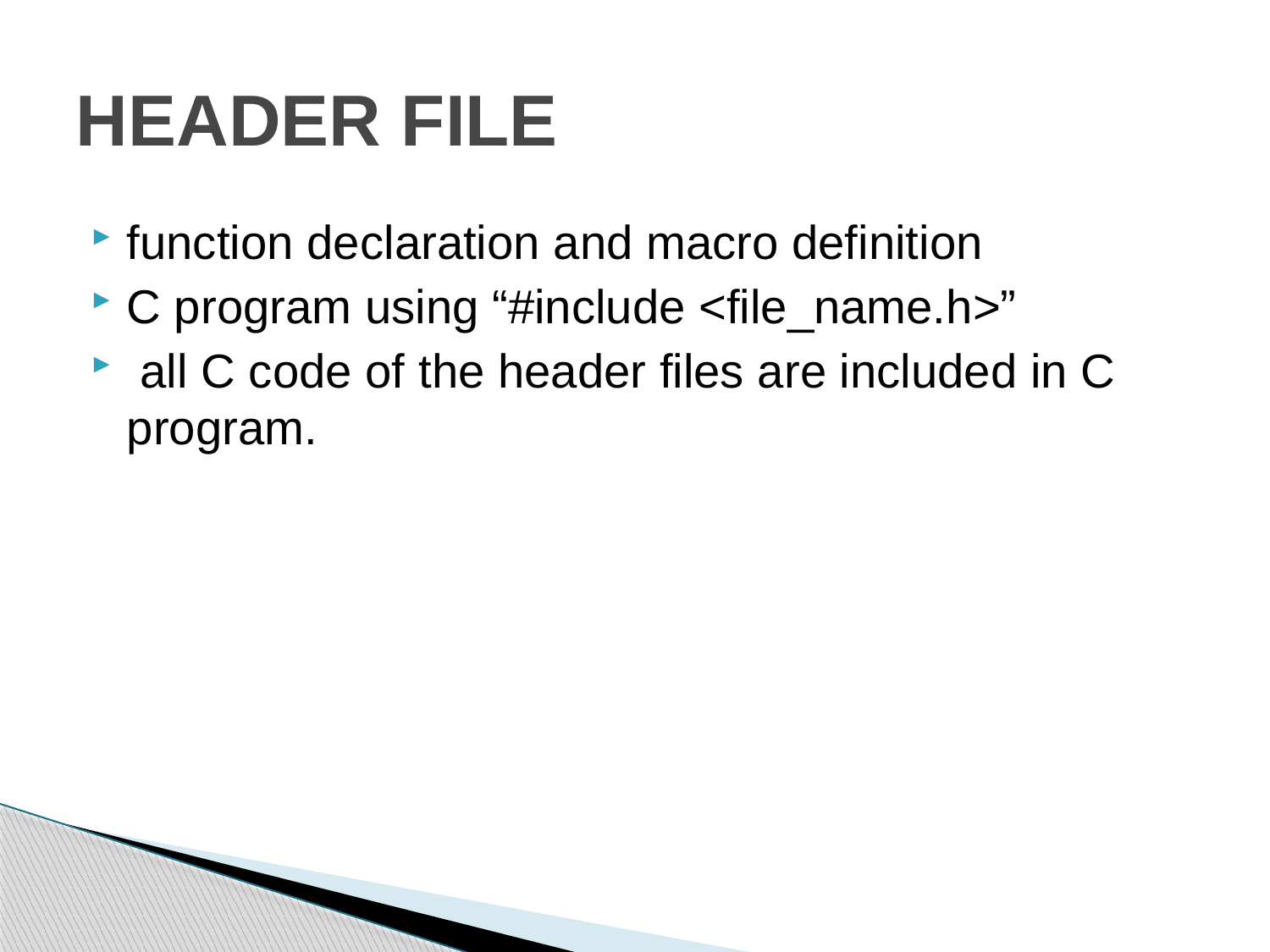

# HEADER FILE
function declaration and macro definition
C program using “#include <file_name.h>”
 all C code of the header files are included in C program.